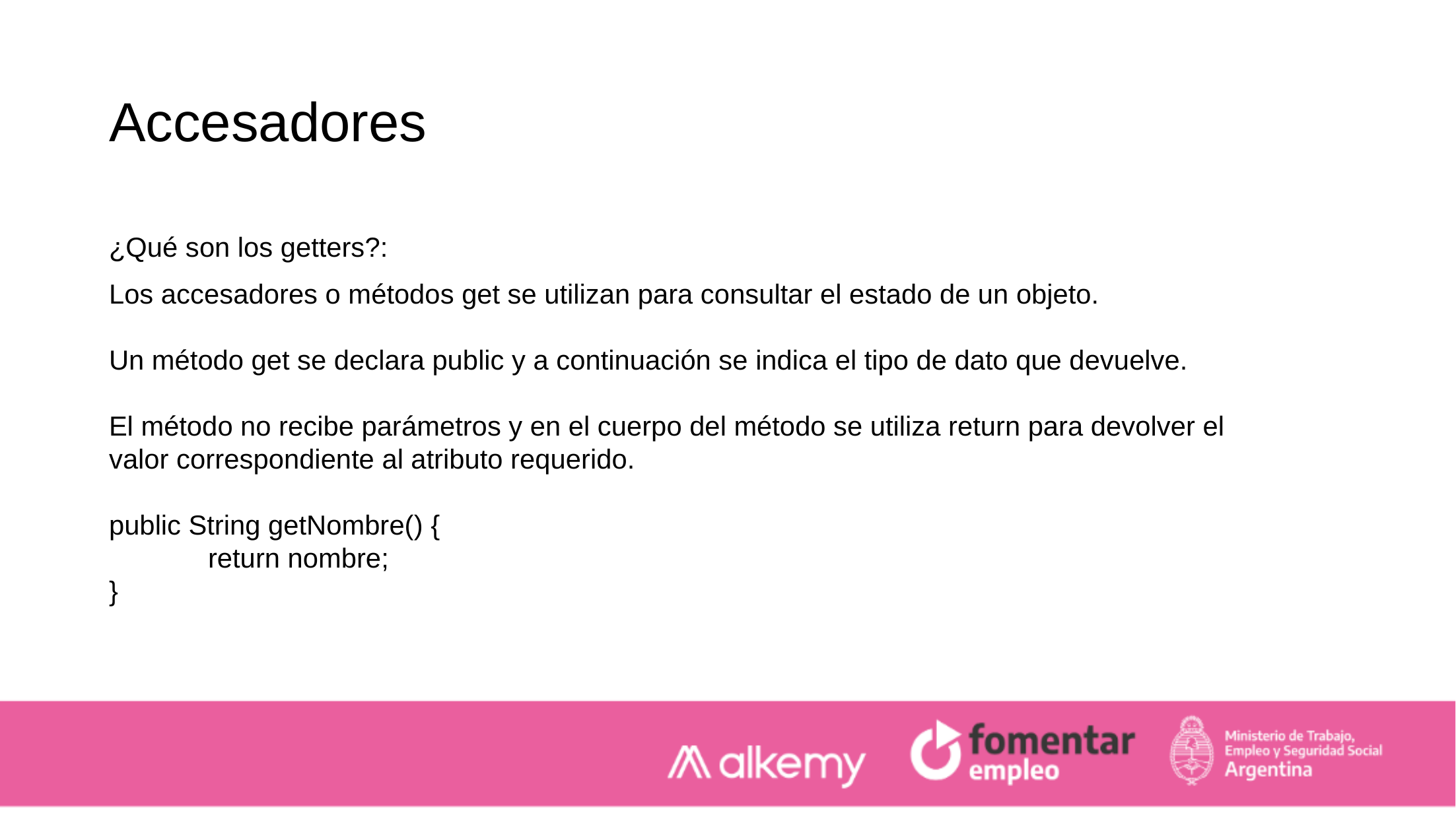

Accesadores
¿Qué son los getters?:
Los accesadores o métodos get se utilizan para consultar el estado de un objeto.

Un método get se declara public y a continuación se indica el tipo de dato que devuelve.

El método no recibe parámetros y en el cuerpo del método se utiliza return para devolver el valor correspondiente al atributo requerido.

public String getNombre() {
	return nombre;
}